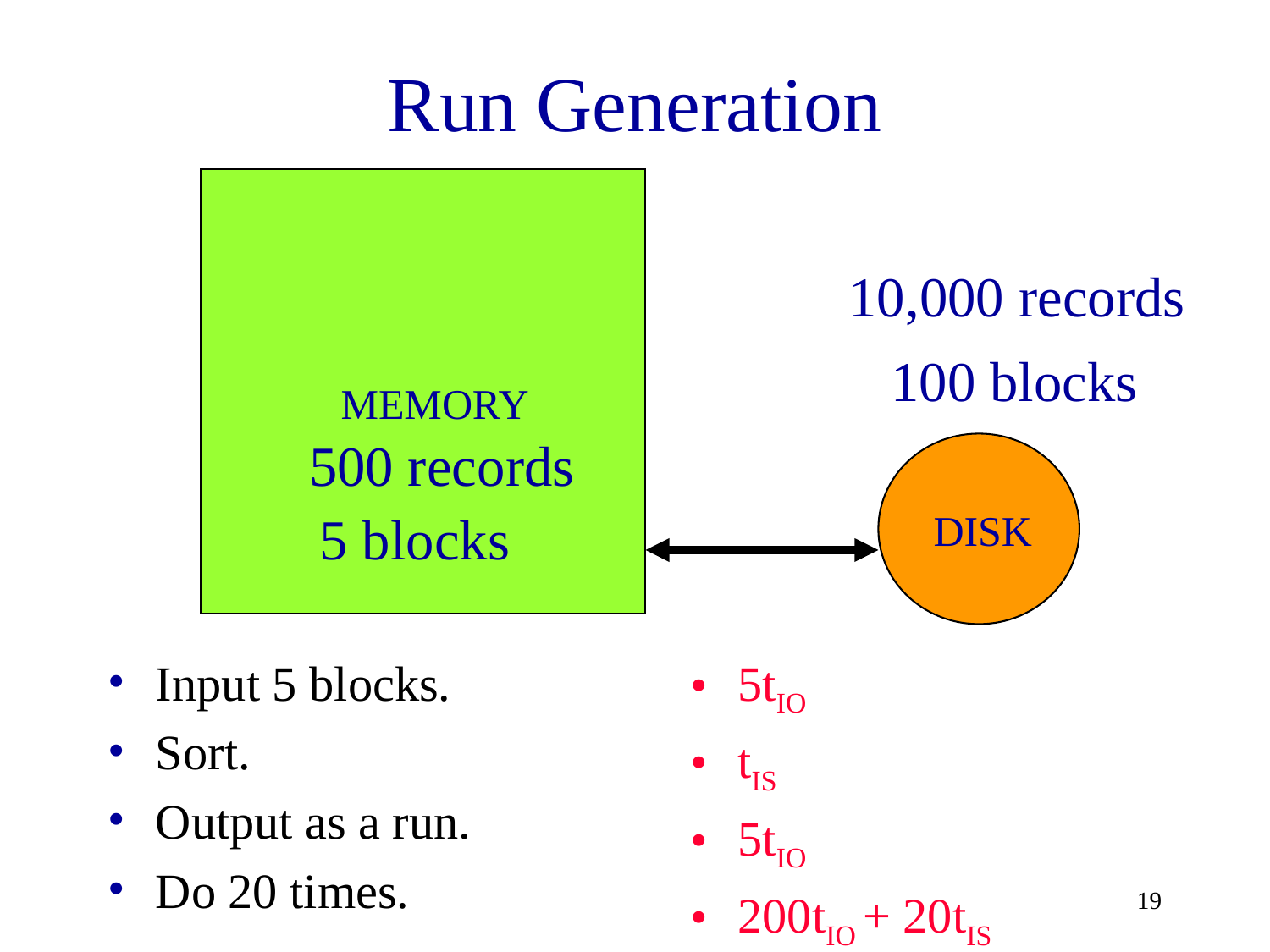

# Run Generation

MEMORY

DISK
10,000 records
100 blocks
500 records
5 blocks
Input 5 blocks.
Sort.
Output as a run.
Do 20 times.
5tIO
tIS
5tIO
200tIO + 20tIS
19